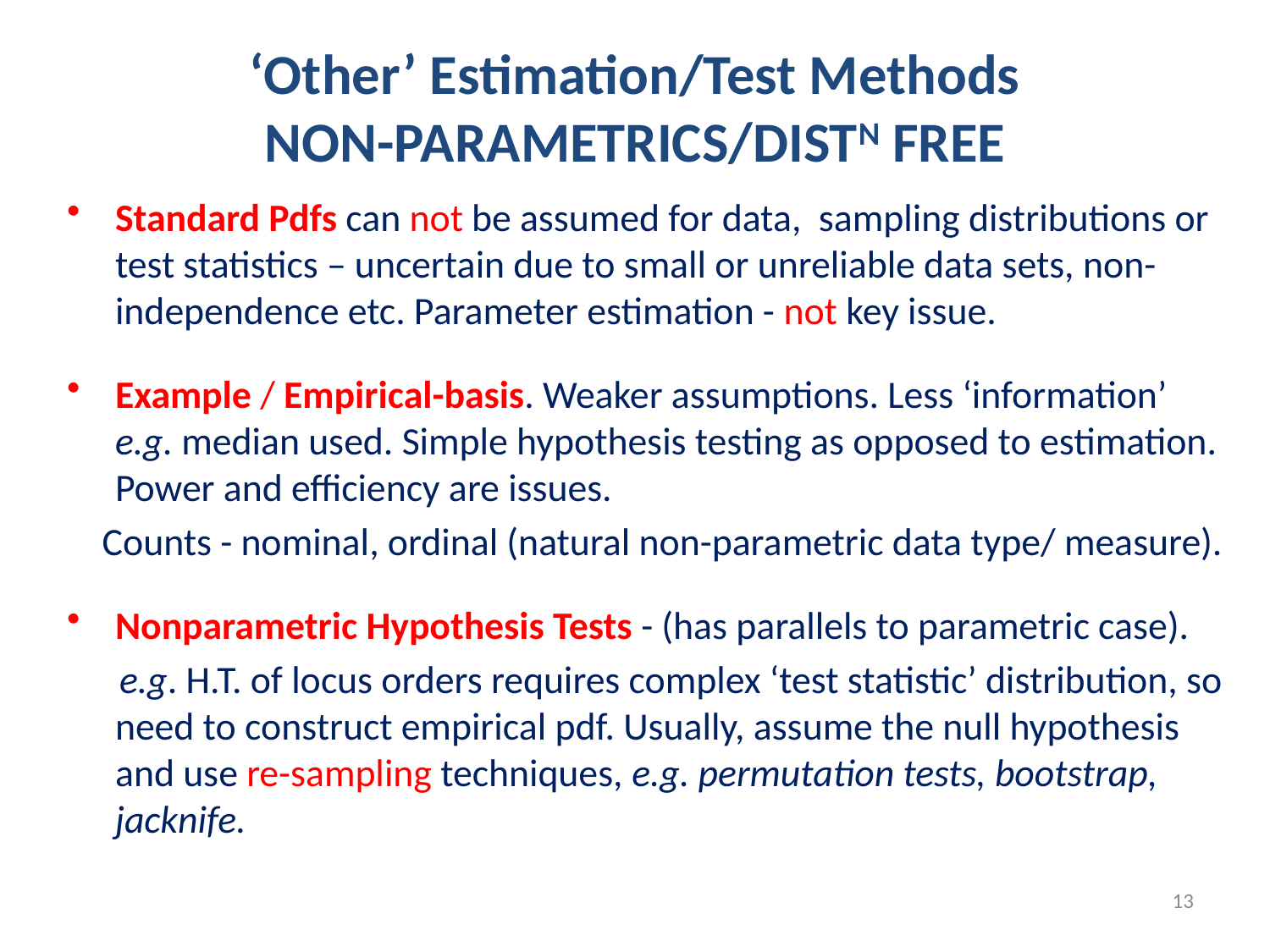

‘Other’ Estimation/Test Methods
NON-PARAMETRICS/DISTN FREE
Standard Pdfs can not be assumed for data,  sampling distributions or test statistics – uncertain due to small or unreliable data sets, non-independence etc. Parameter estimation - not key issue.

Example / Empirical-basis. Weaker assumptions. Less ‘information’ e.g. median used. Simple hypothesis testing as opposed to estimation. Power and efficiency are issues.
    Counts - nominal, ordinal (natural non-parametric data type/ measure).

Nonparametric Hypothesis Tests - (has parallels to parametric case).
      e.g. H.T. of locus orders requires complex ‘test statistic’ distribution, so need to construct empirical pdf. Usually, assume the null hypothesis and use re-sampling techniques, e.g. permutation tests, bootstrap, jacknife.
13